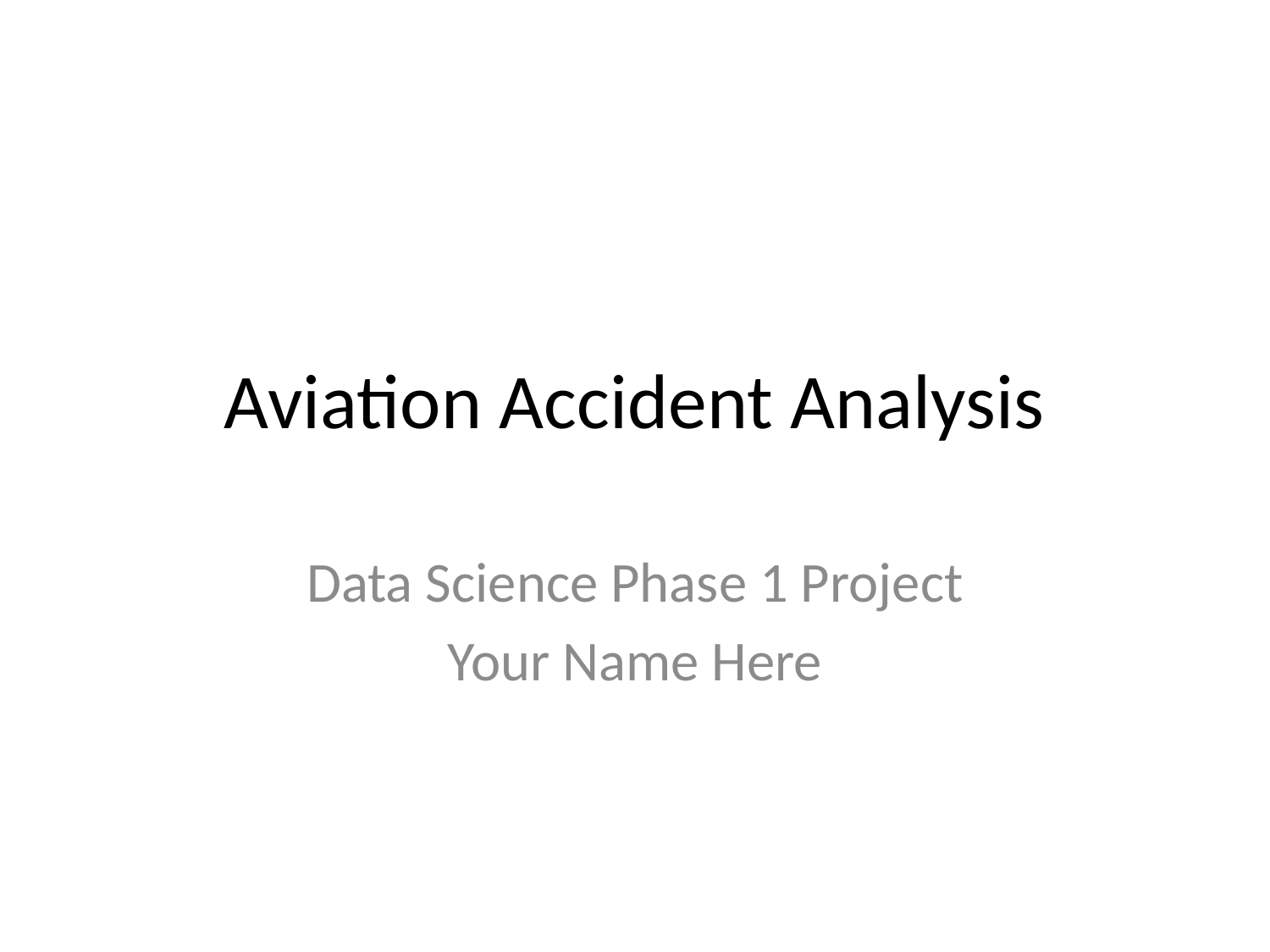

# Aviation Accident Analysis
Data Science Phase 1 Project
Your Name Here